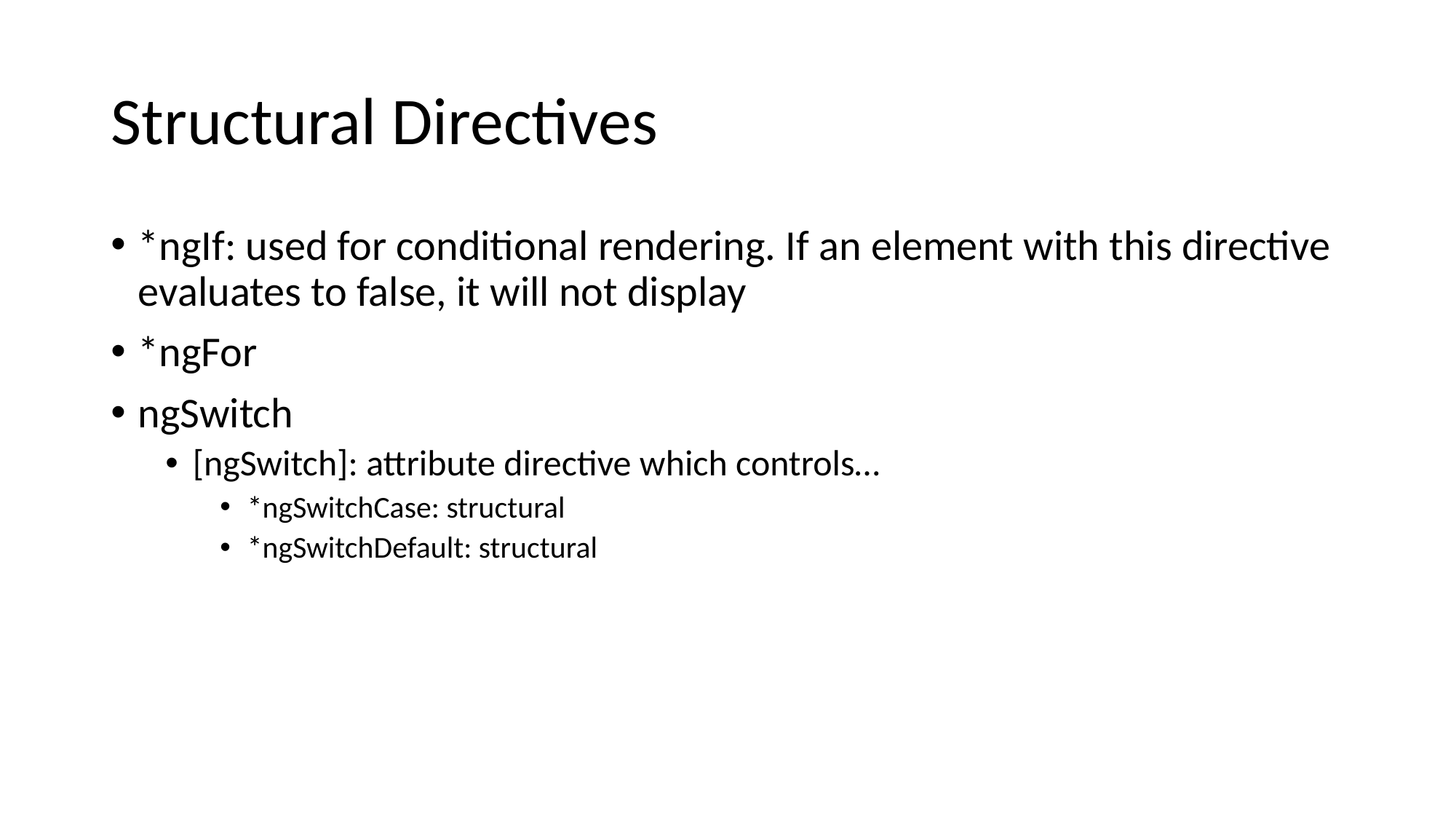

# Structural Directives
*ngIf: used for conditional rendering. If an element with this directive evaluates to false, it will not display
*ngFor
ngSwitch
[ngSwitch]: attribute directive which controls…
*ngSwitchCase: structural
*ngSwitchDefault: structural